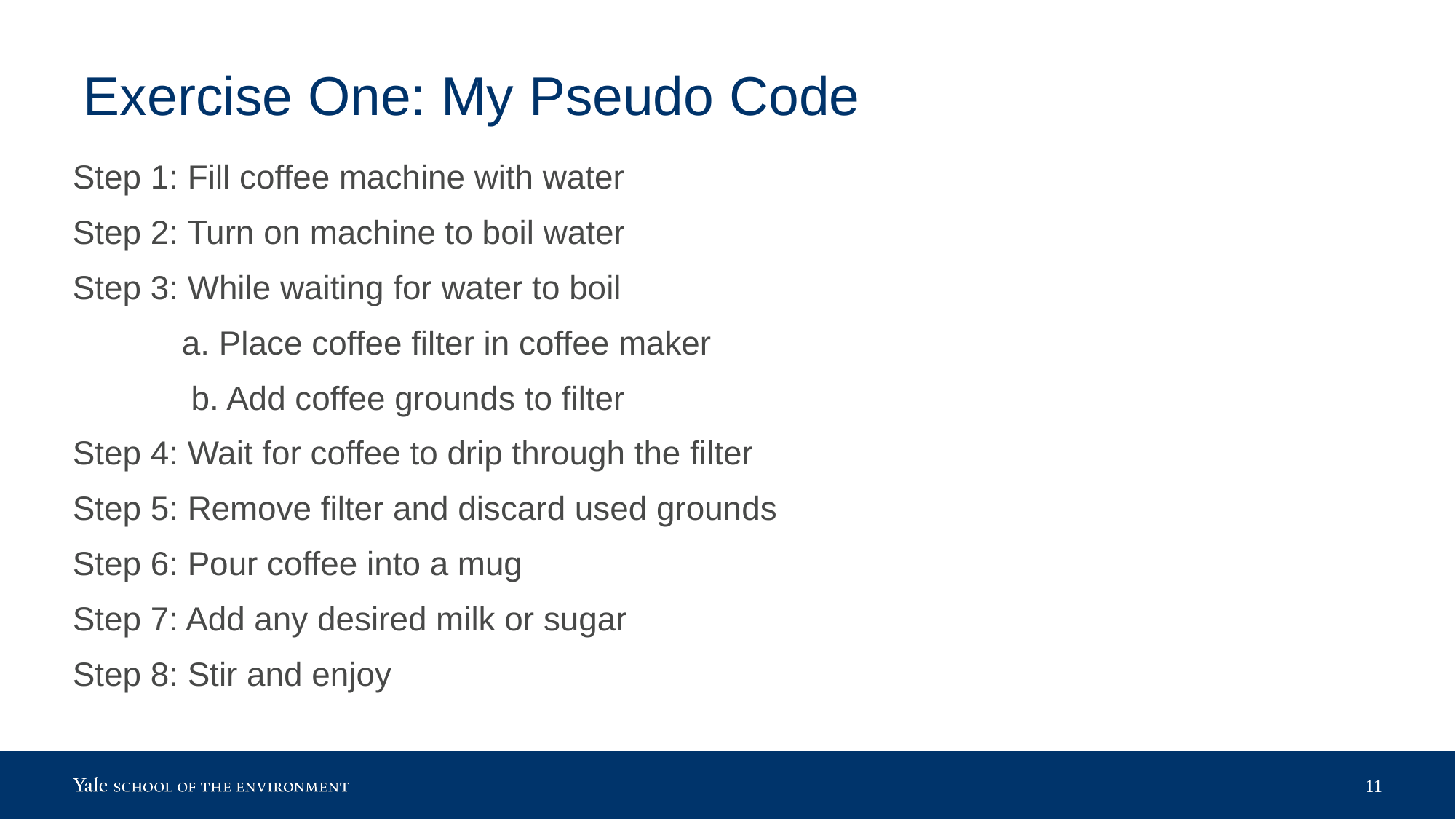

# Exercise One: My Pseudo Code
Step 1: Fill coffee machine with water
Step 2: Turn on machine to boil water
Step 3: While waiting for water to boil
	a. Place coffee filter in coffee maker
	 b. Add coffee grounds to filter
Step 4: Wait for coffee to drip through the filter
Step 5: Remove filter and discard used grounds
Step 6: Pour coffee into a mug
Step 7: Add any desired milk or sugar
Step 8: Stir and enjoy